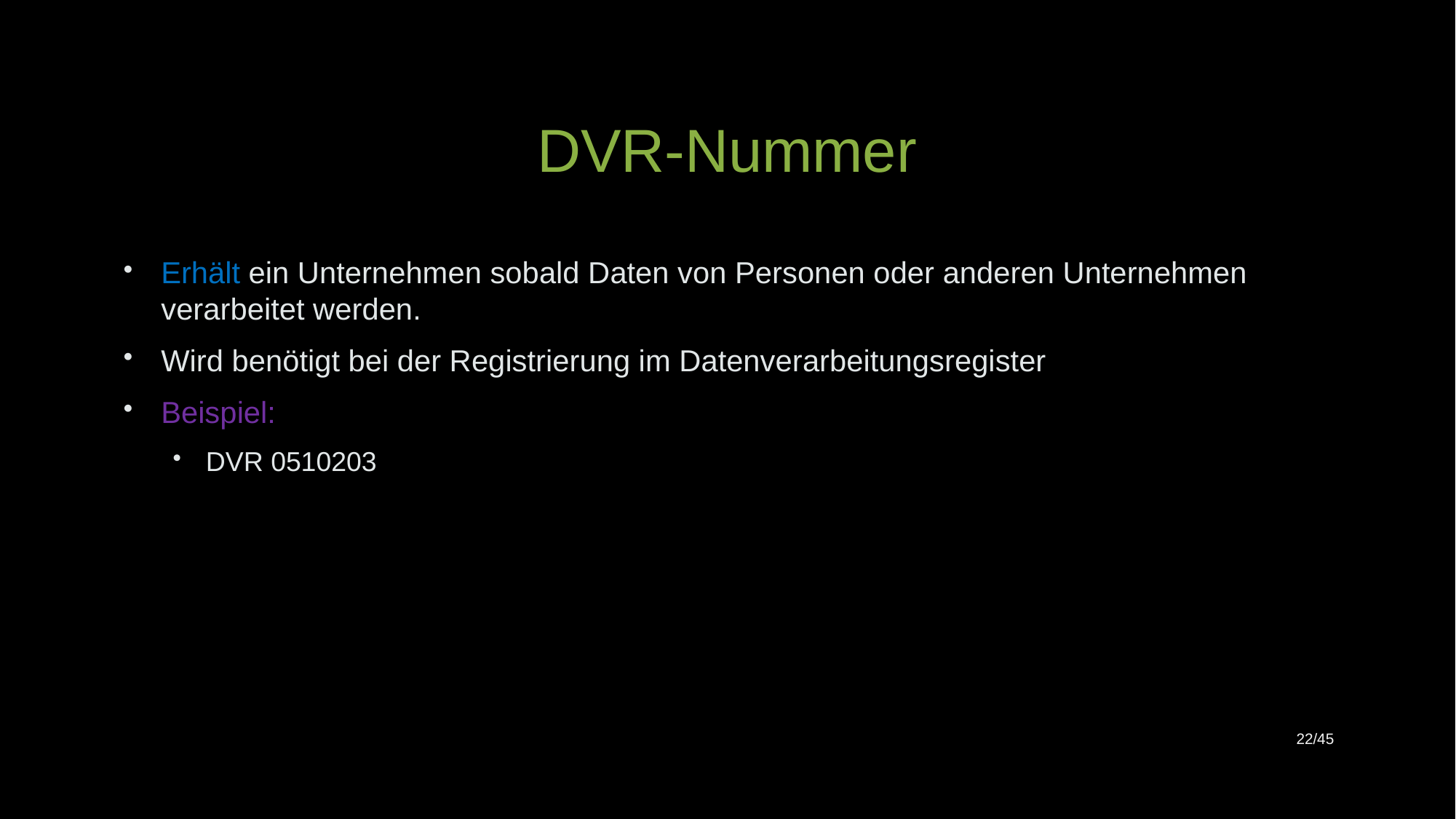

# DVR-Nummer
Erhält ein Unternehmen sobald Daten von Personen oder anderen Unternehmen verarbeitet werden.
Wird benötigt bei der Registrierung im Datenverarbeitungsregister
Beispiel:
DVR 0510203
22